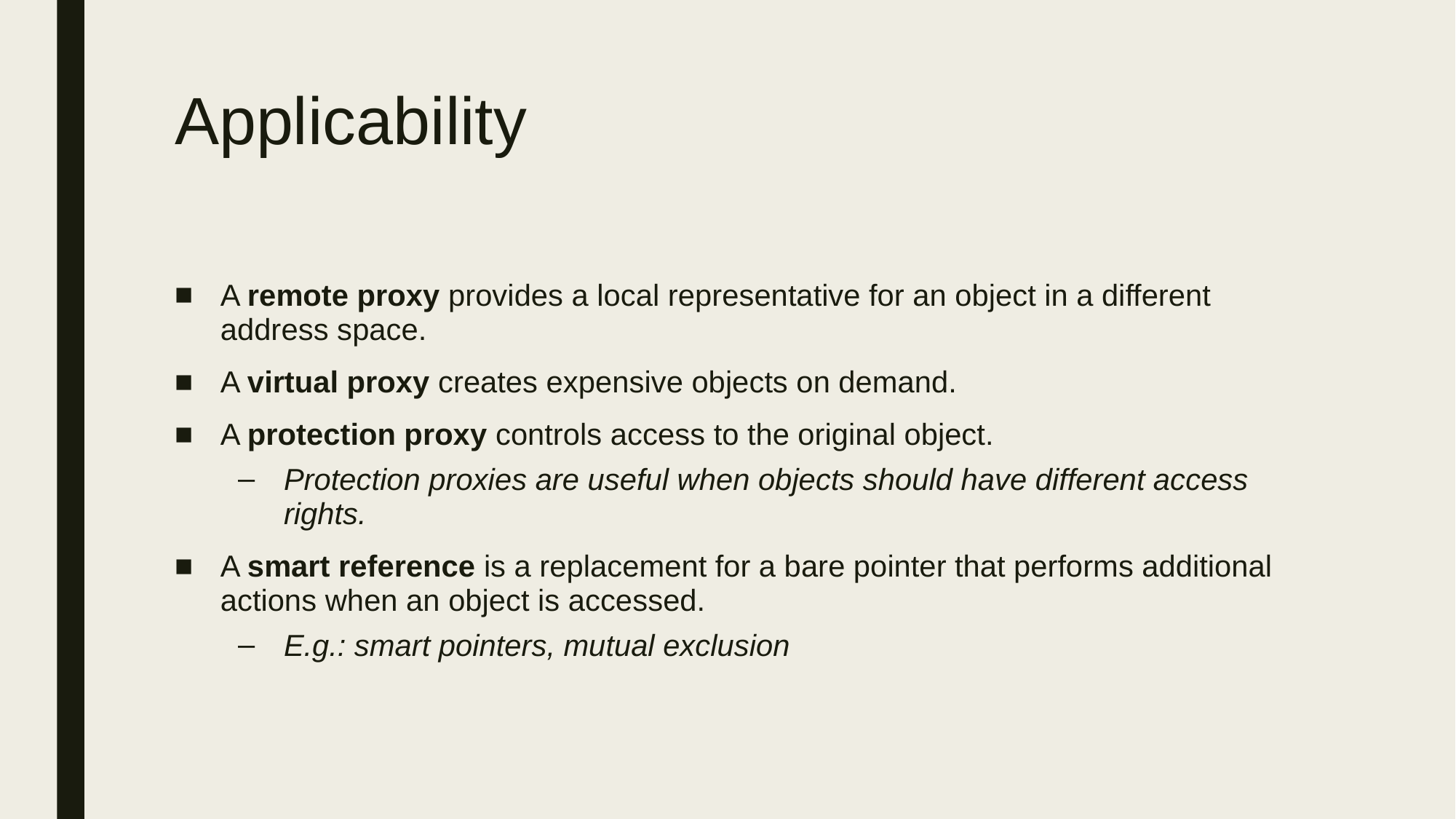

# Applicability
A remote proxy provides a local representative for an object in a different address space.
A virtual proxy creates expensive objects on demand.
A protection proxy controls access to the original object.
Protection proxies are useful when objects should have different access rights.
A smart reference is a replacement for a bare pointer that performs additional actions when an object is accessed.
E.g.: smart pointers, mutual exclusion